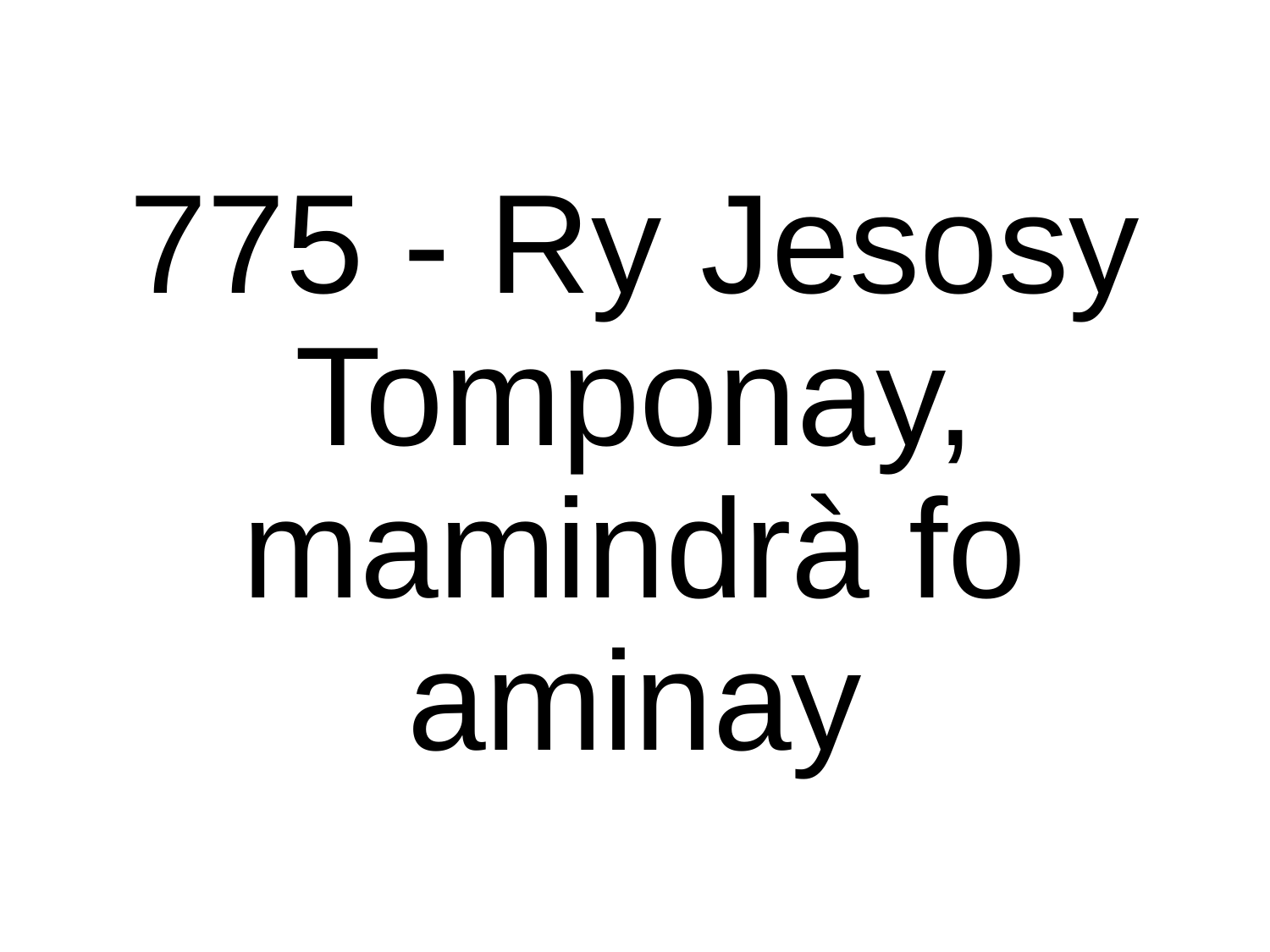

775 - Ry Jesosy Tomponay, mamindrà fo aminay